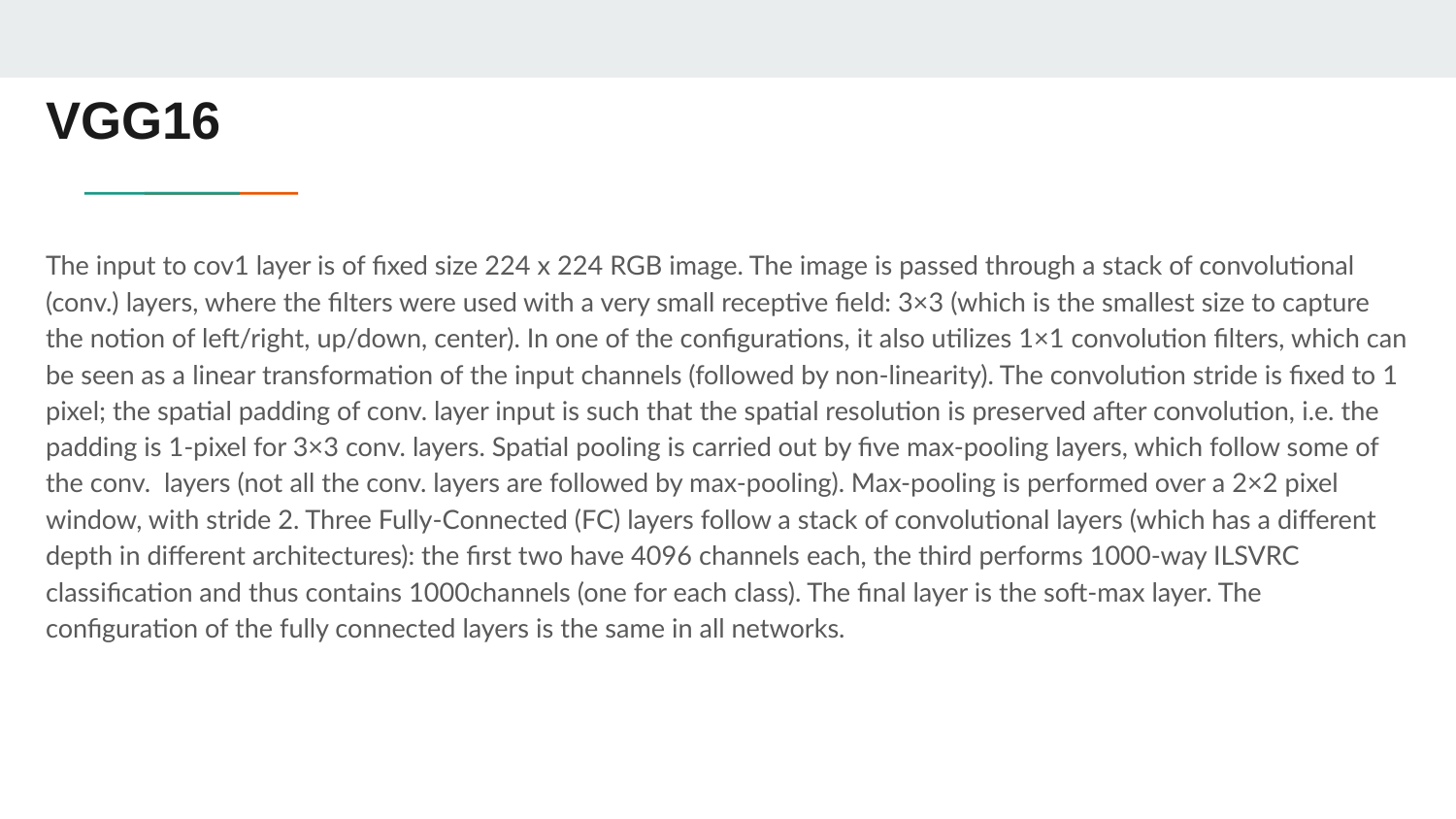

# VGG16
The input to cov1 layer is of fixed size 224 x 224 RGB image. The image is passed through a stack of convolutional (conv.) layers, where the filters were used with a very small receptive field: 3×3 (which is the smallest size to capture the notion of left/right, up/down, center). In one of the configurations, it also utilizes 1×1 convolution filters, which can be seen as a linear transformation of the input channels (followed by non-linearity). The convolution stride is fixed to 1 pixel; the spatial padding of conv. layer input is such that the spatial resolution is preserved after convolution, i.e. the padding is 1-pixel for 3×3 conv. layers. Spatial pooling is carried out by five max-pooling layers, which follow some of the conv.  layers (not all the conv. layers are followed by max-pooling). Max-pooling is performed over a 2×2 pixel window, with stride 2. Three Fully-Connected (FC) layers follow a stack of convolutional layers (which has a different depth in different architectures): the first two have 4096 channels each, the third performs 1000-way ILSVRC classification and thus contains 1000channels (one for each class). The final layer is the soft-max layer. The configuration of the fully connected layers is the same in all networks.